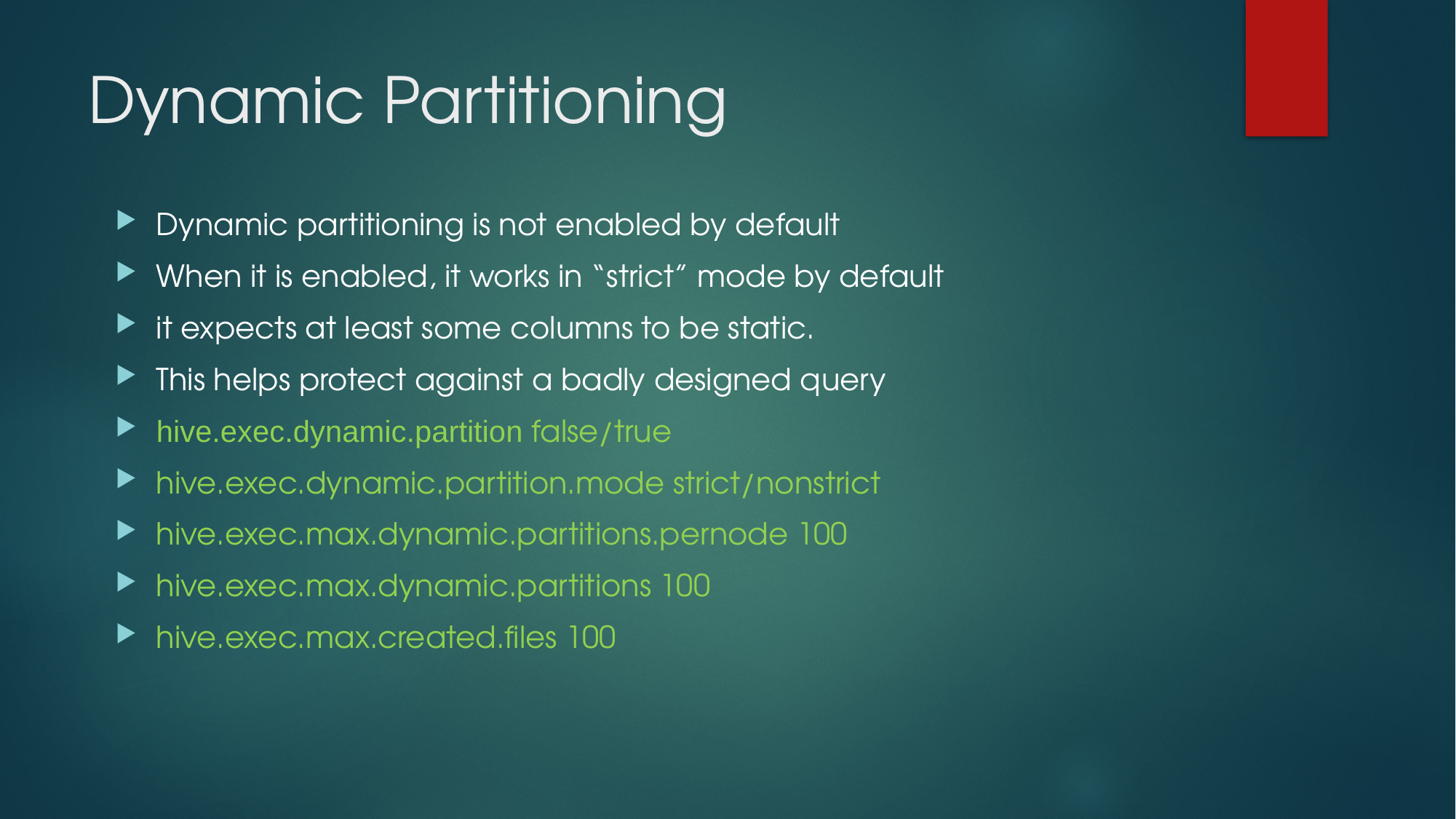

# Dynamic Partitioning
Dynamic partitioning is not enabled by default
When it is enabled, it works in “strict” mode by default
it expects at least some columns to be static.
This helps protect against a badly designed query
hive.exec.dynamic.partition false/true
hive.exec.dynamic.partition.mode strict/nonstrict
hive.exec.max.dynamic.partitions.pernode 100
hive.exec.max.dynamic.partitions 100
hive.exec.max.created.files 100